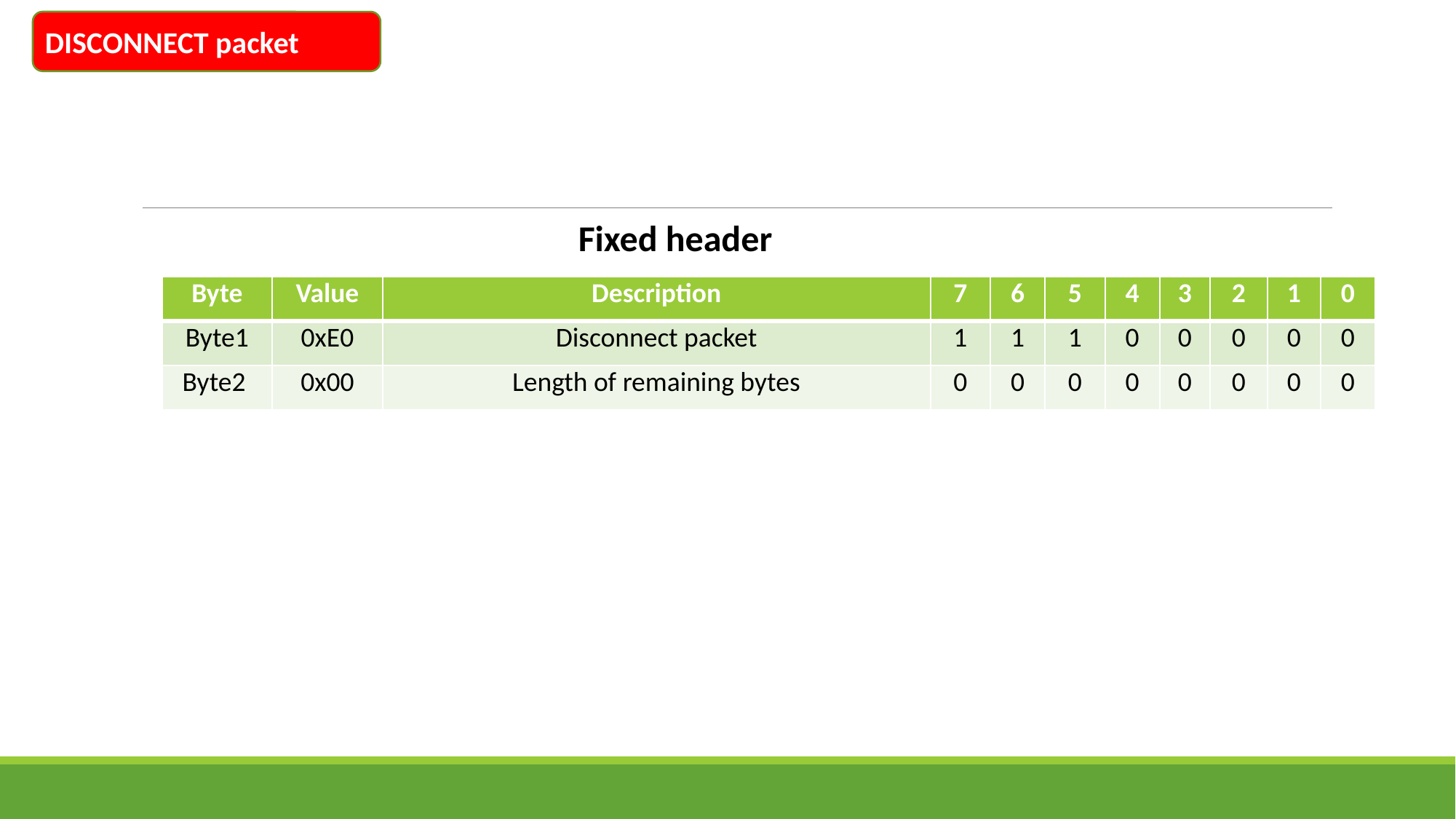

DISCONNECT packet
Fixed header
| Byte | Value | Description | 7 | 6 | 5 | 4 | 3 | 2 | 1 | 0 |
| --- | --- | --- | --- | --- | --- | --- | --- | --- | --- | --- |
| Byte1 | 0xE0 | Disconnect packet | 1 | 1 | 1 | 0 | 0 | 0 | 0 | 0 |
| Byte2 | 0x00 | Length of remaining bytes | 0 | 0 | 0 | 0 | 0 | 0 | 0 | 0 |